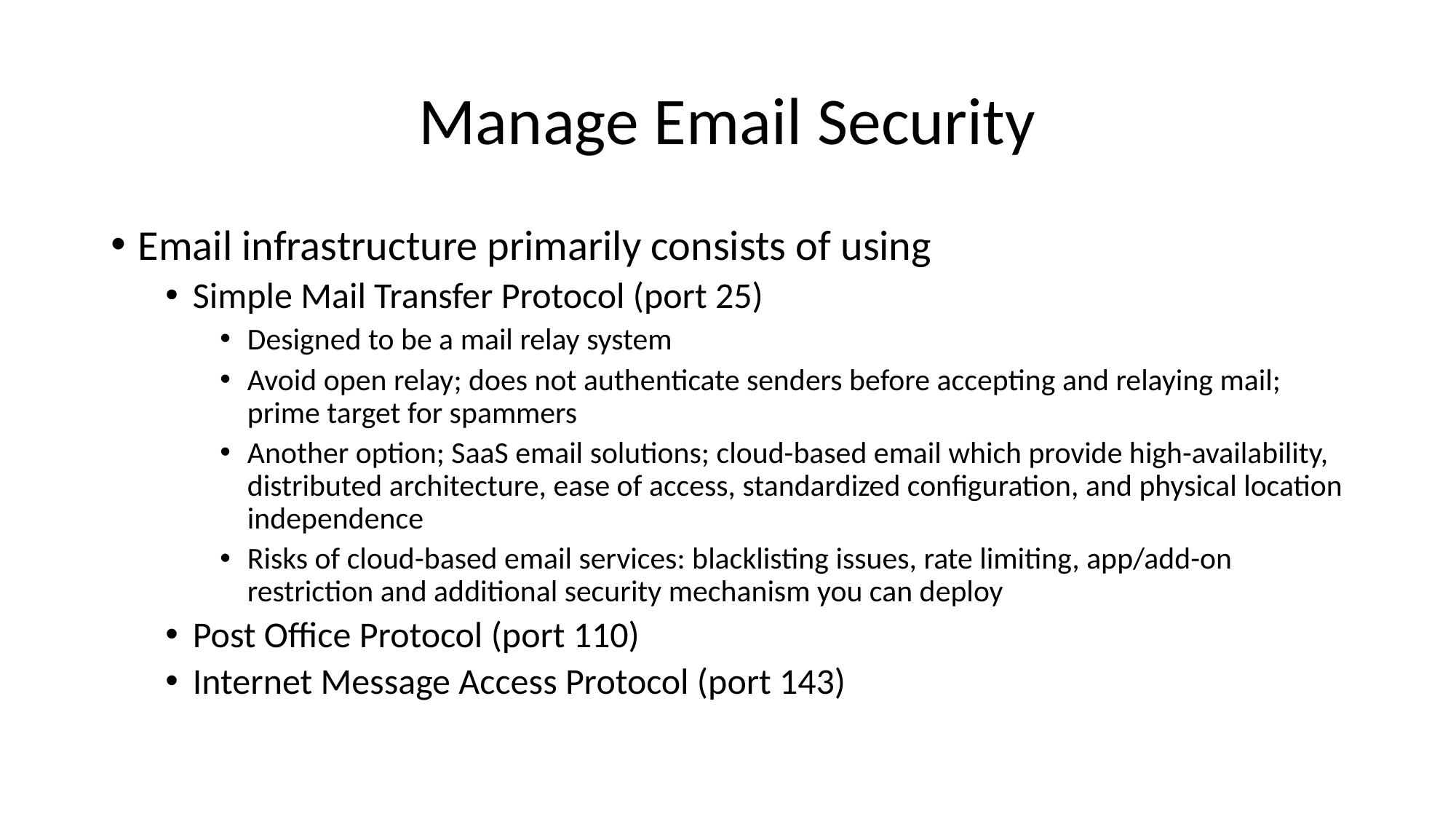

# Manage Email Security
Email infrastructure primarily consists of using
Simple Mail Transfer Protocol (port 25)
Designed to be a mail relay system
Avoid open relay; does not authenticate senders before accepting and relaying mail; prime target for spammers
Another option; SaaS email solutions; cloud-based email which provide high-availability, distributed architecture, ease of access, standardized configuration, and physical location independence
Risks of cloud-based email services: blacklisting issues, rate limiting, app/add-on restriction and additional security mechanism you can deploy
Post Office Protocol (port 110)
Internet Message Access Protocol (port 143)